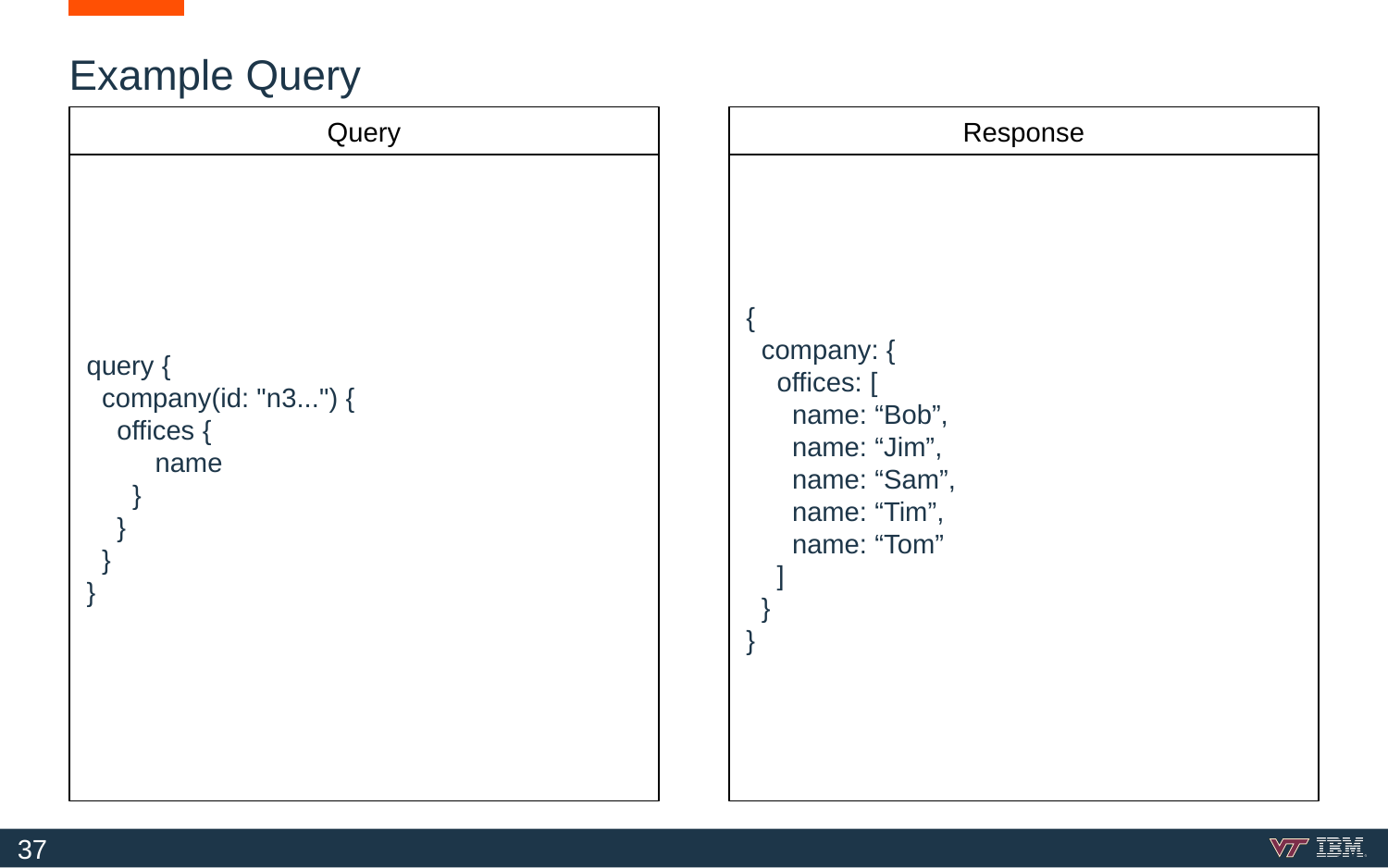

# Example Query
Query
Response
query {
  company(id: "n3...") {
    offices {
         name
      }
    }
  }
}
{
  company: {
    offices: [
      name: “Bob”,
      name: “Jim”,
      name: “Sam”,
      name: “Tim”,
      name: “Tom”
    ]
  }
}